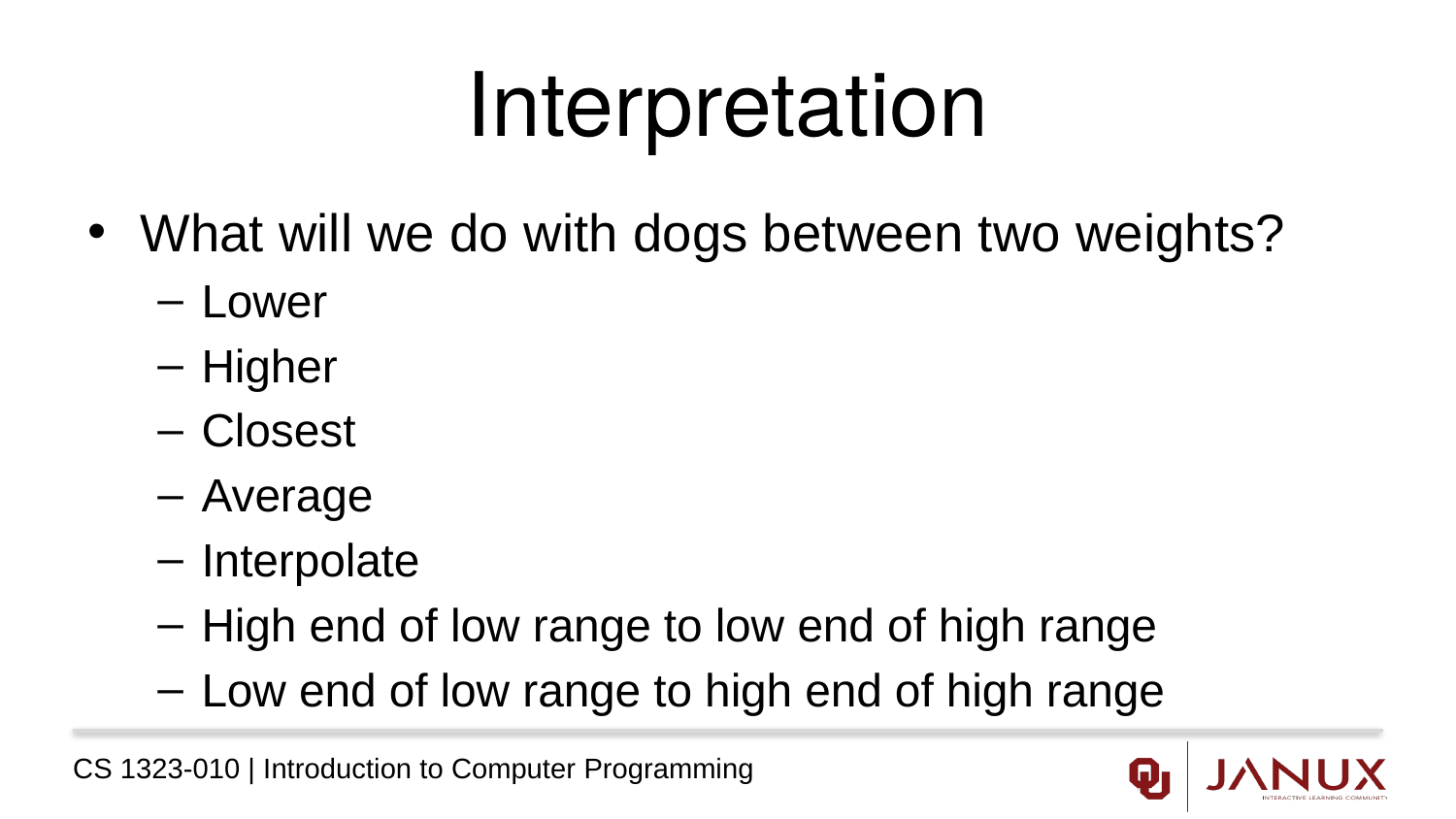

# Interpretation
What will we do with dogs between two weights?
Lower
Higher
Closest
Average
Interpolate
High end of low range to low end of high range
Low end of low range to high end of high range